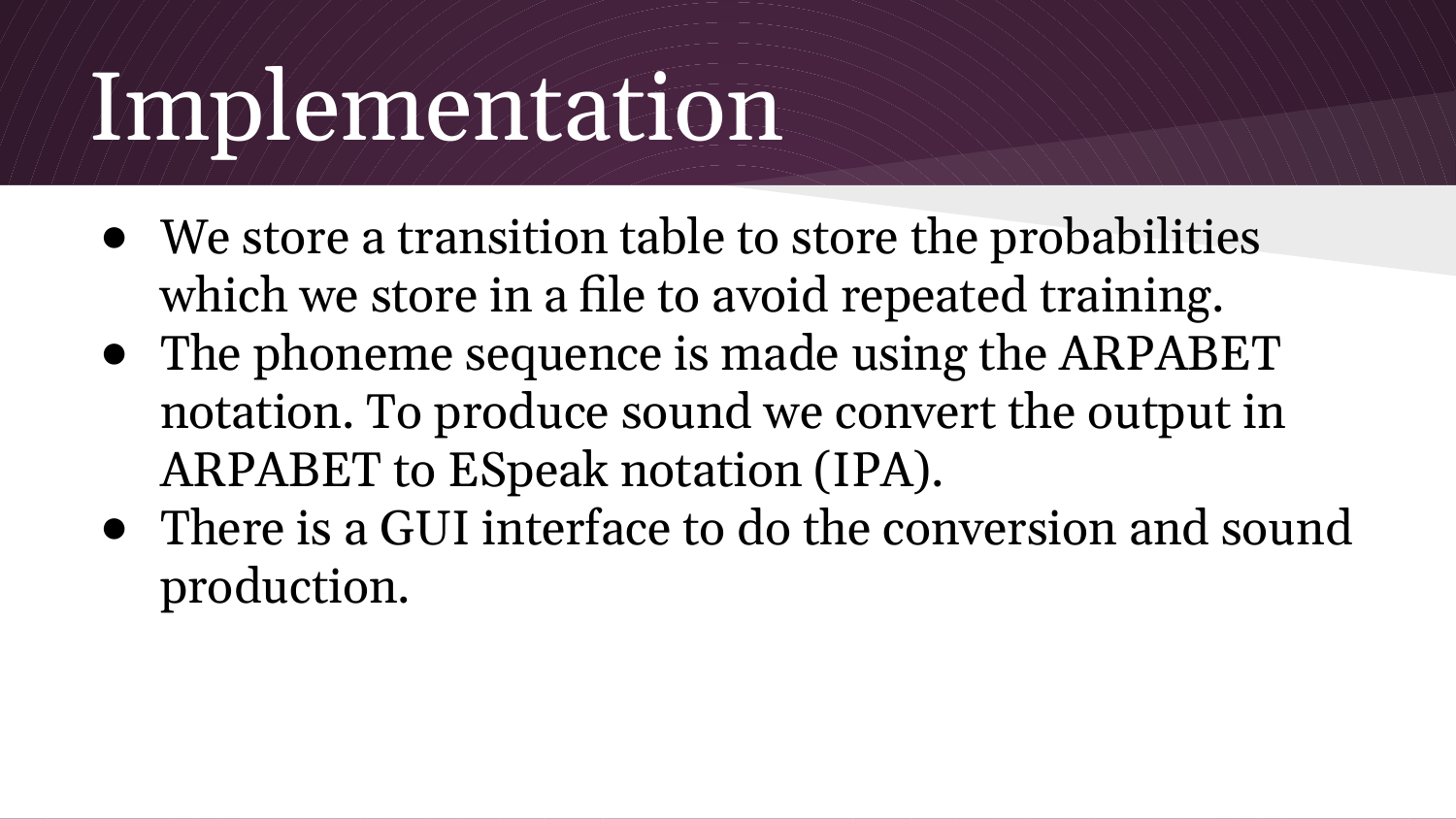

# Implementation
We store a transition table to store the probabilities which we store in a file to avoid repeated training.
The phoneme sequence is made using the ARPABET notation. To produce sound we convert the output in ARPABET to ESpeak notation (IPA).
There is a GUI interface to do the conversion and sound production.